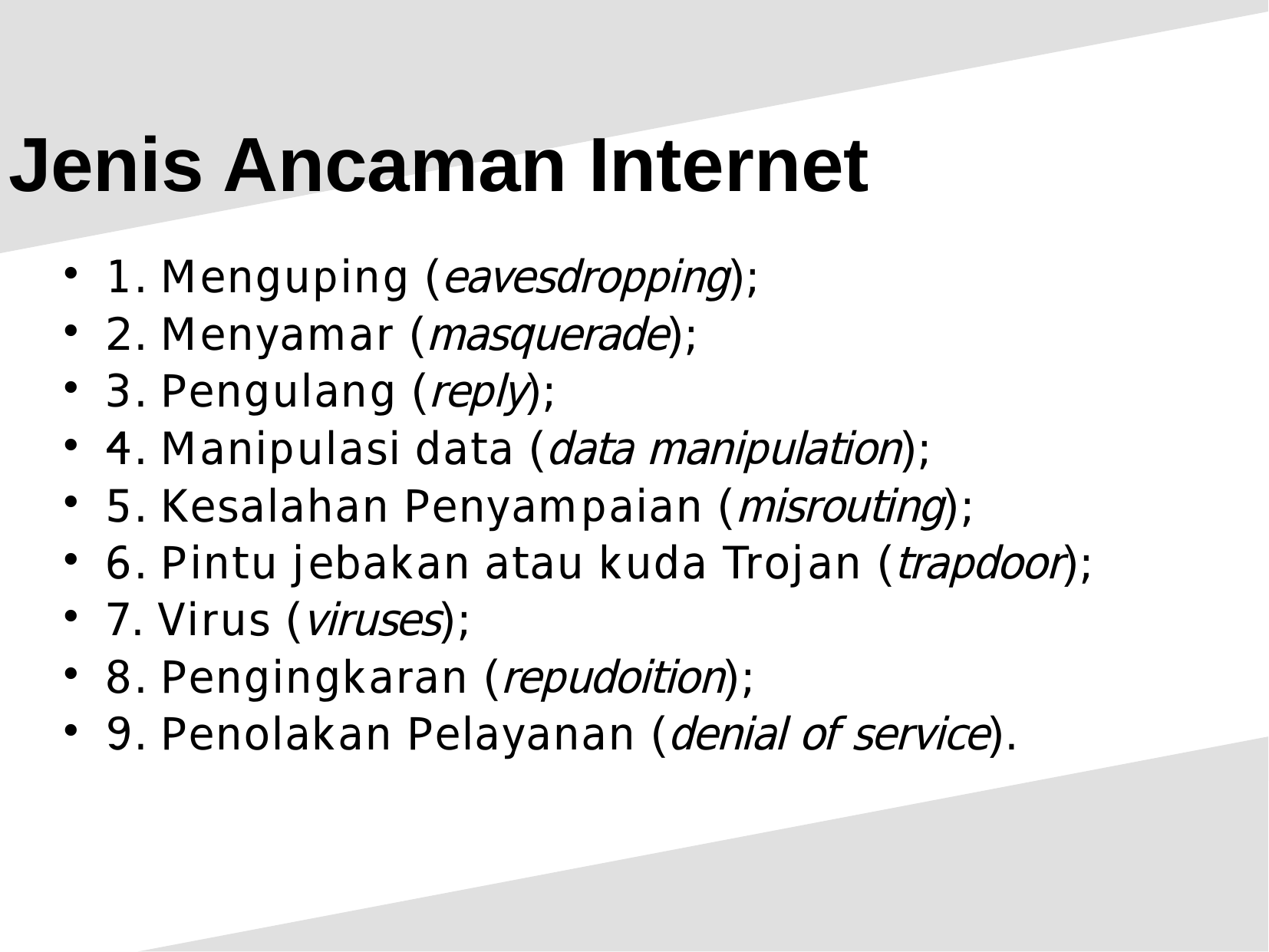

Jenis Ancaman Internet
1. Menguping (eavesdropping);
2. Menyamar (masquerade);
3. Pengulang (reply);
4. Manipulasi data (data manipulation);
5. Kesalahan Penyampaian (misrouting);
6. Pintu jebakan atau kuda Trojan (trapdoor);
7. Virus (viruses);
8. Pengingkaran (repudoition);
9. Penolakan Pelayanan (denial of service).